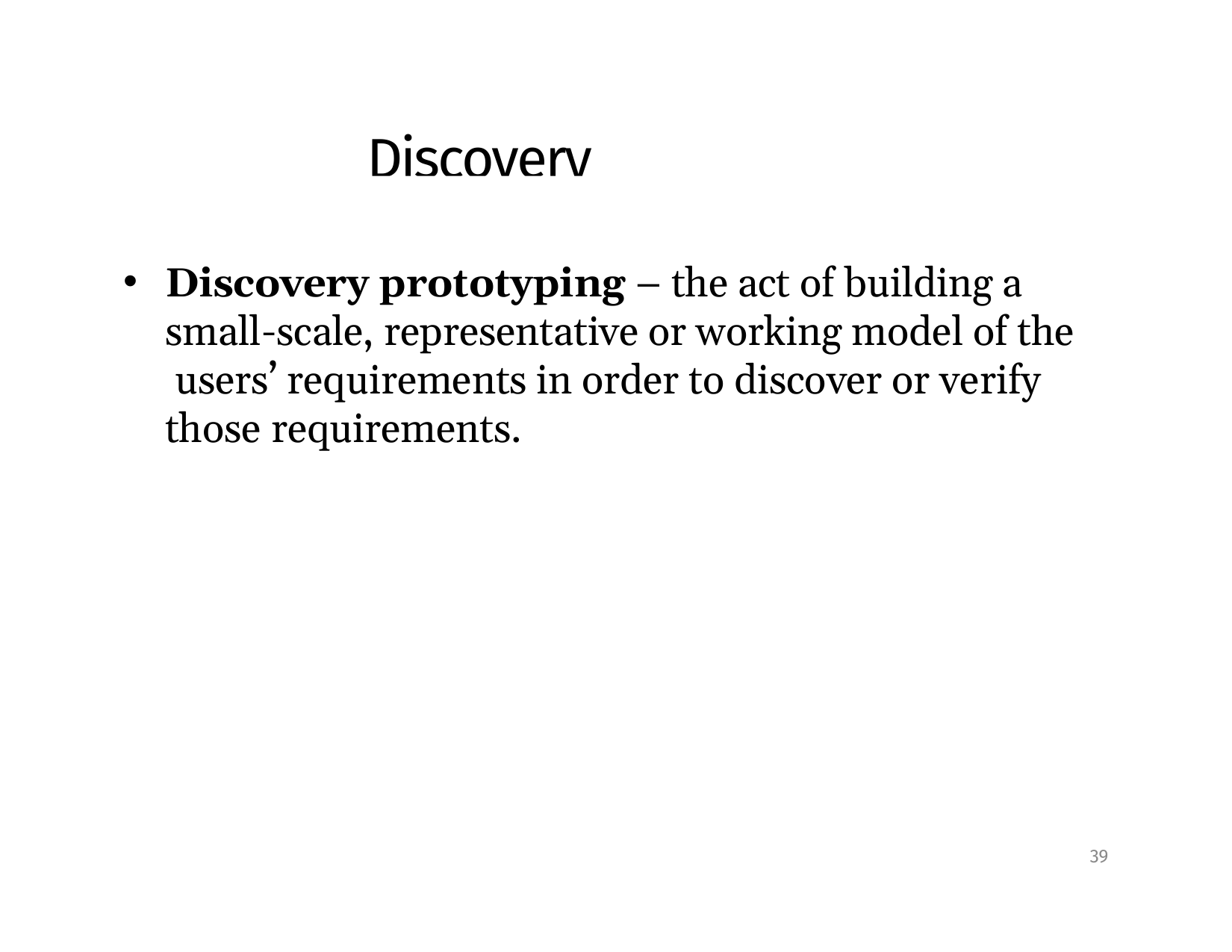

# Discovery Prototyping

Discovery prototyping – the act of building a  small-scale, representative or working model of the  users’ requirements in order to discover or verify  those requirements.
39